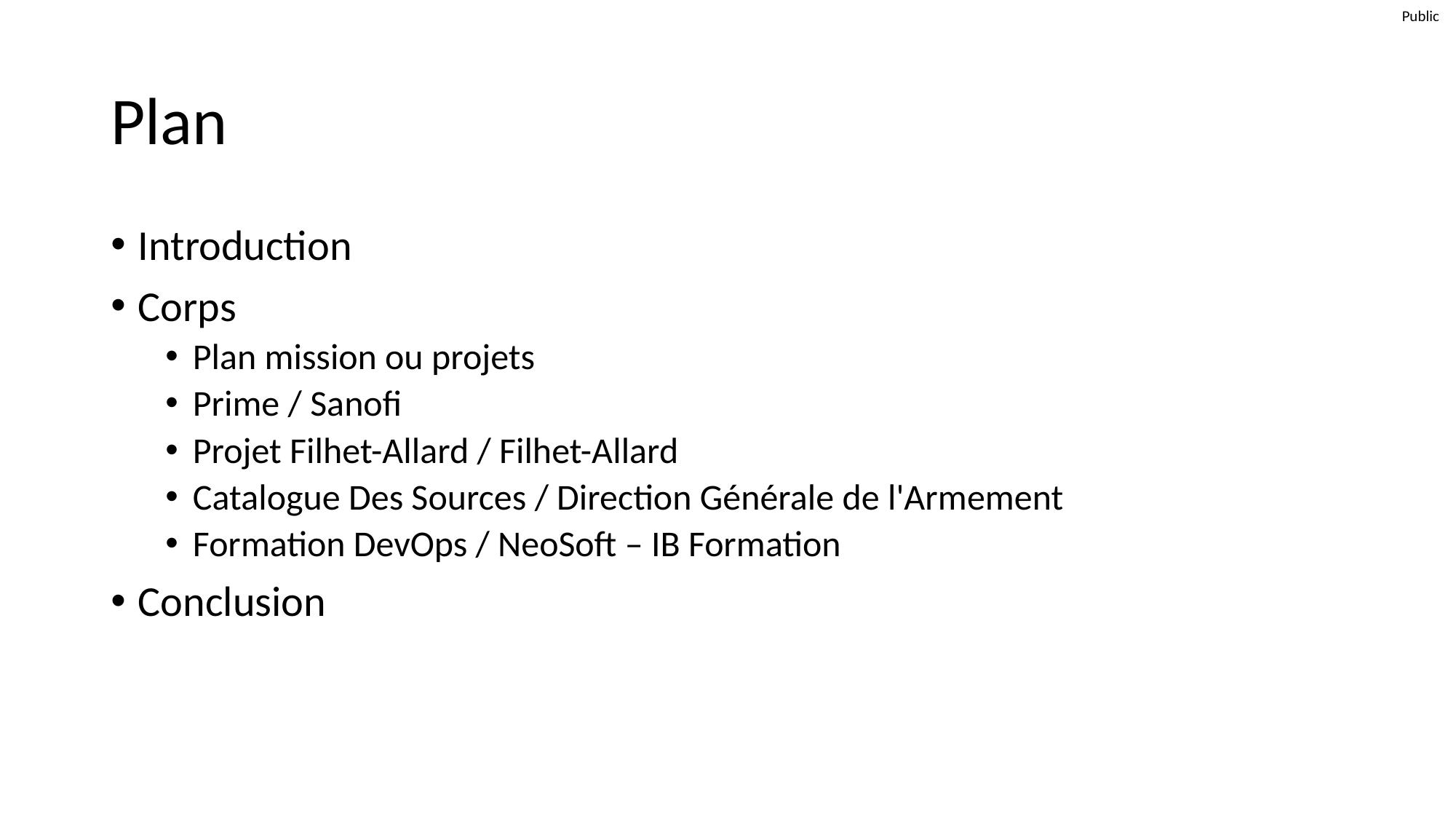

# Plan
Introduction
Corps
Plan mission ou projets
Prime / Sanofi
Projet Filhet-Allard / Filhet-Allard
Catalogue Des Sources / Direction Générale de l'Armement
Formation DevOps / NeoSoft – IB Formation
Conclusion